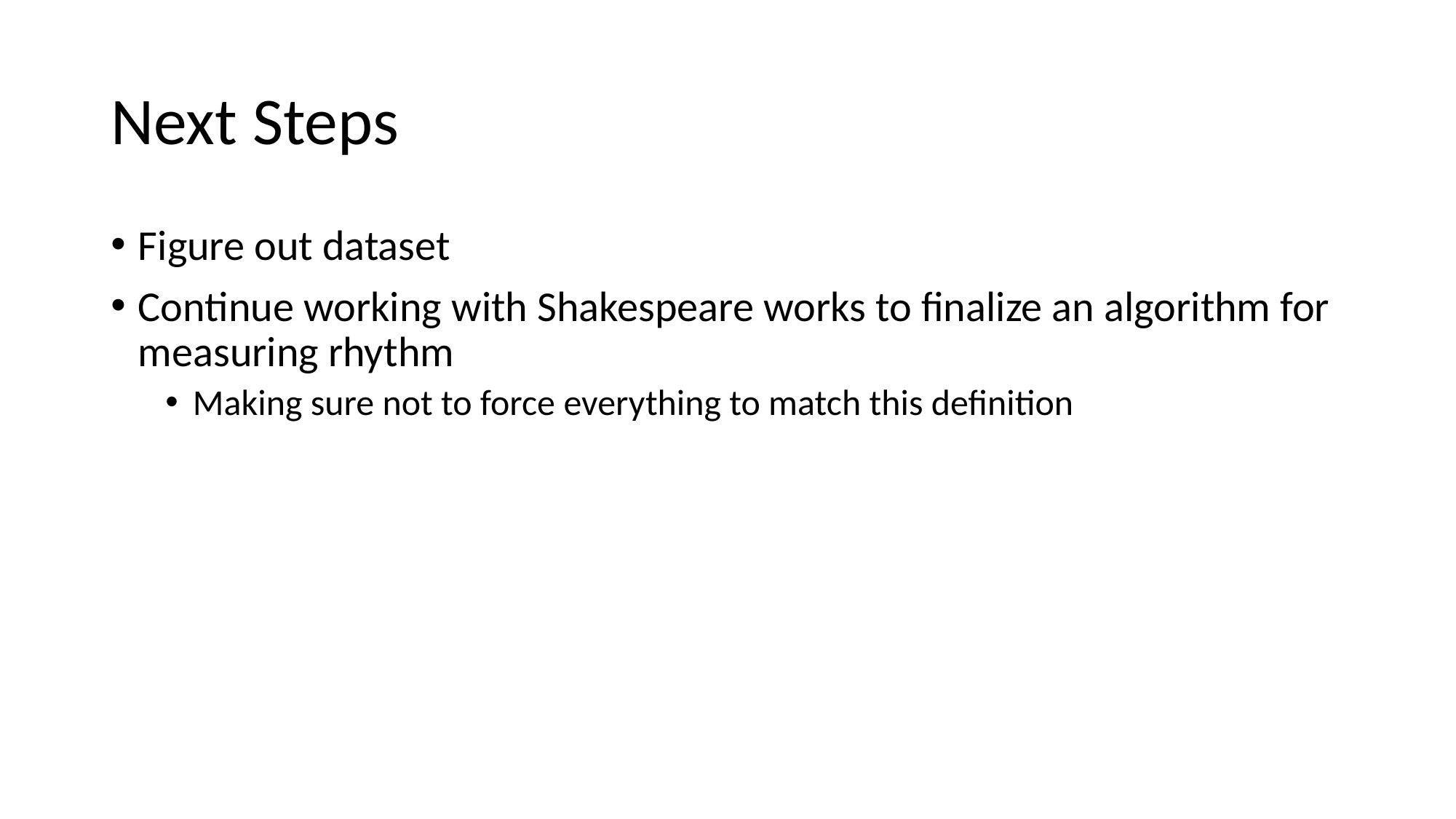

# Next Steps
Figure out dataset
Continue working with Shakespeare works to finalize an algorithm for measuring rhythm
Making sure not to force everything to match this definition